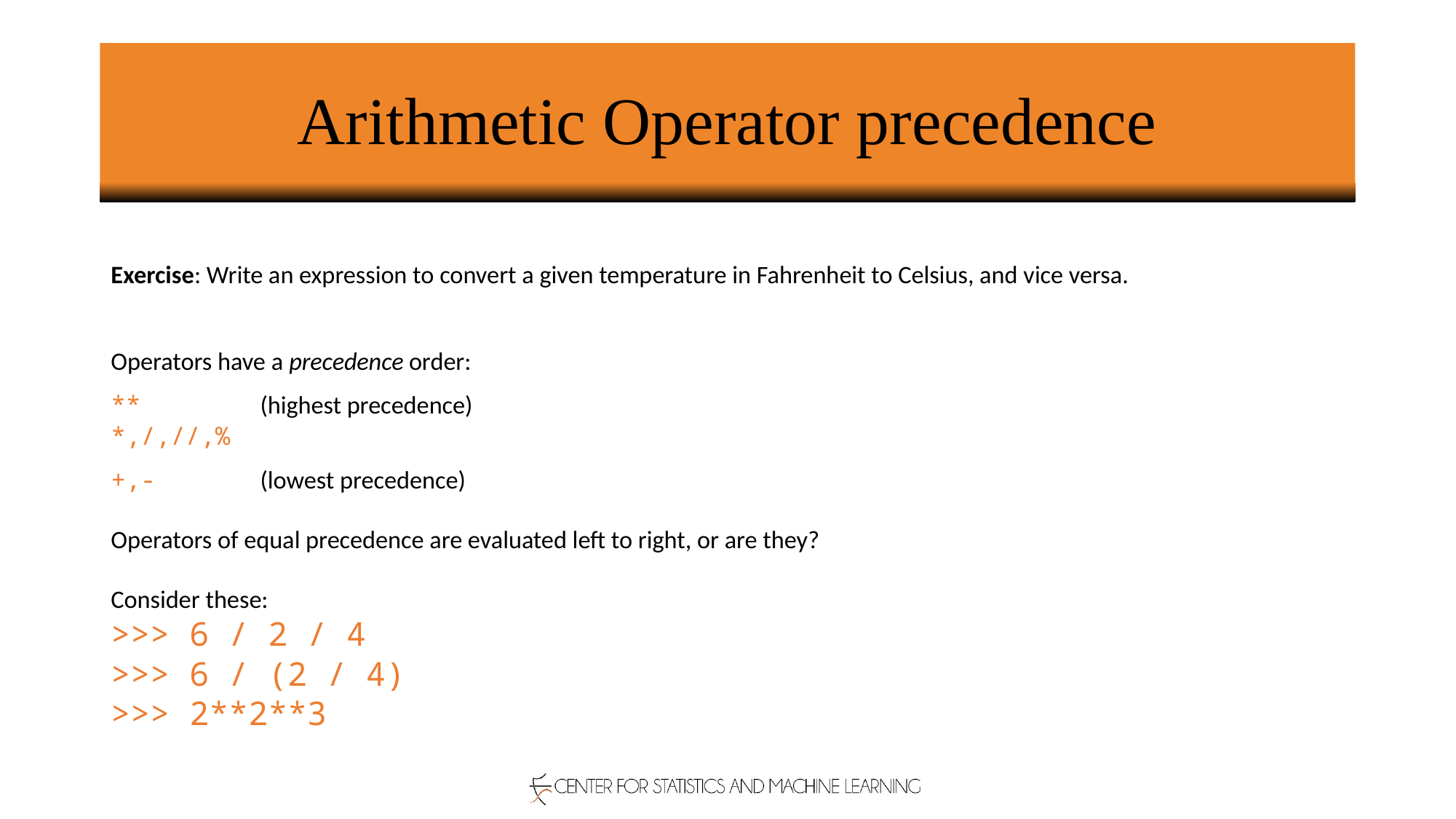

# Arithmetic Operator precedence
Exercise: Write an expression to convert a given temperature in Fahrenheit to Celsius, and vice versa.

Operators have a precedence order:
**        (highest precedence)
*,/,//,%
+,-       (lowest precedence)

Operators of equal precedence are evaluated left to right, or are they?

Consider these:
>>> 6 / 2 / 4
>>> 6 / (2 / 4)
>>> 2**2**3